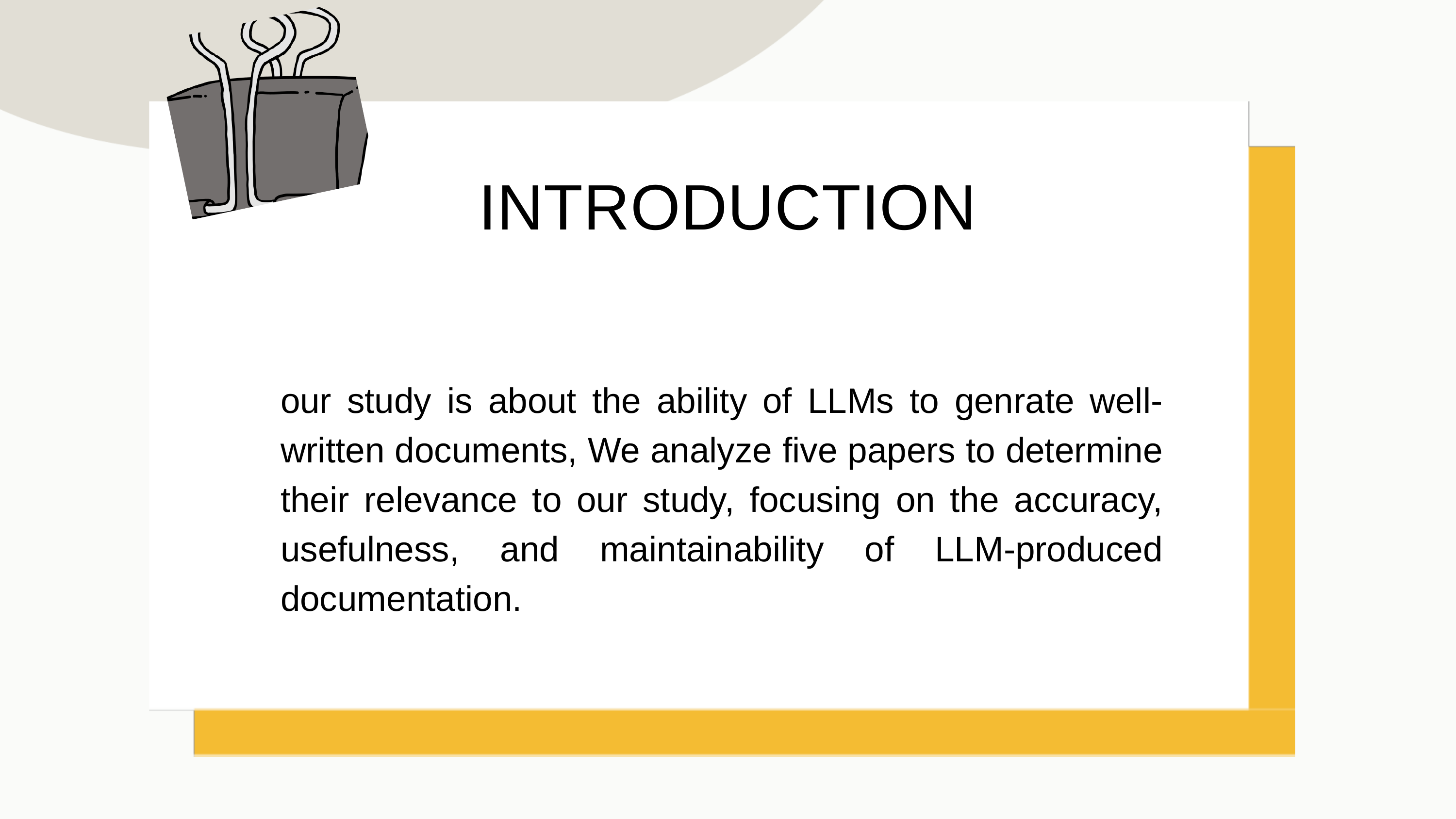

INTRODUCTION
our study is about the ability of LLMs to genrate well-written documents, We analyze five papers to determine their relevance to our study, focusing on the accuracy, usefulness, and maintainability of LLM-produced documentation.